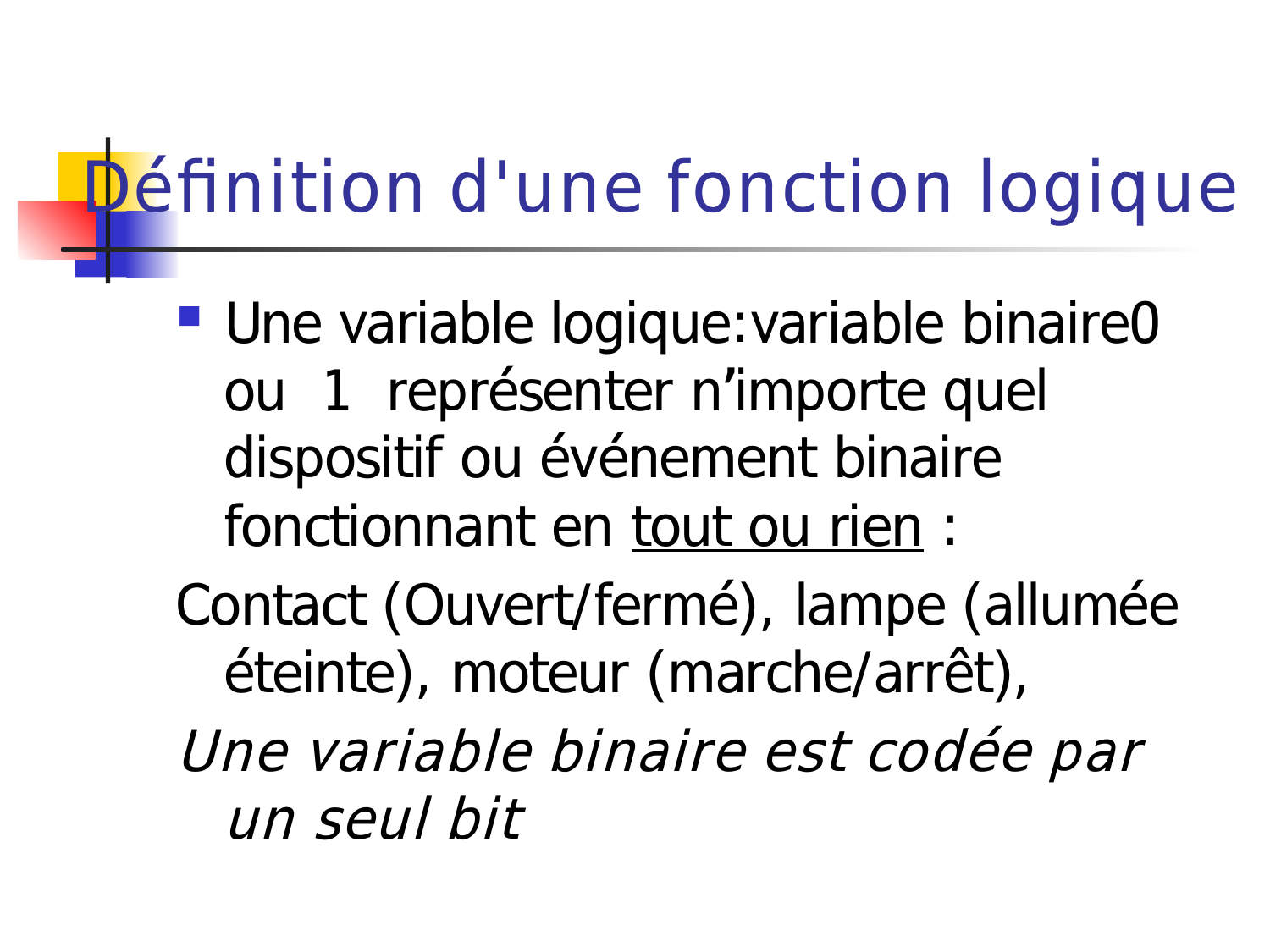

# Définition d'une fonction logique
Une variable logique:variable binaire0  ou  1  représenter n’importe quel dispositif ou événement binaire fonctionnant en tout ou rien :
Contact (Ouvert/fermé), lampe (allumée éteinte), moteur (marche/arrêt),
Une variable binaire est codée par un seul bit